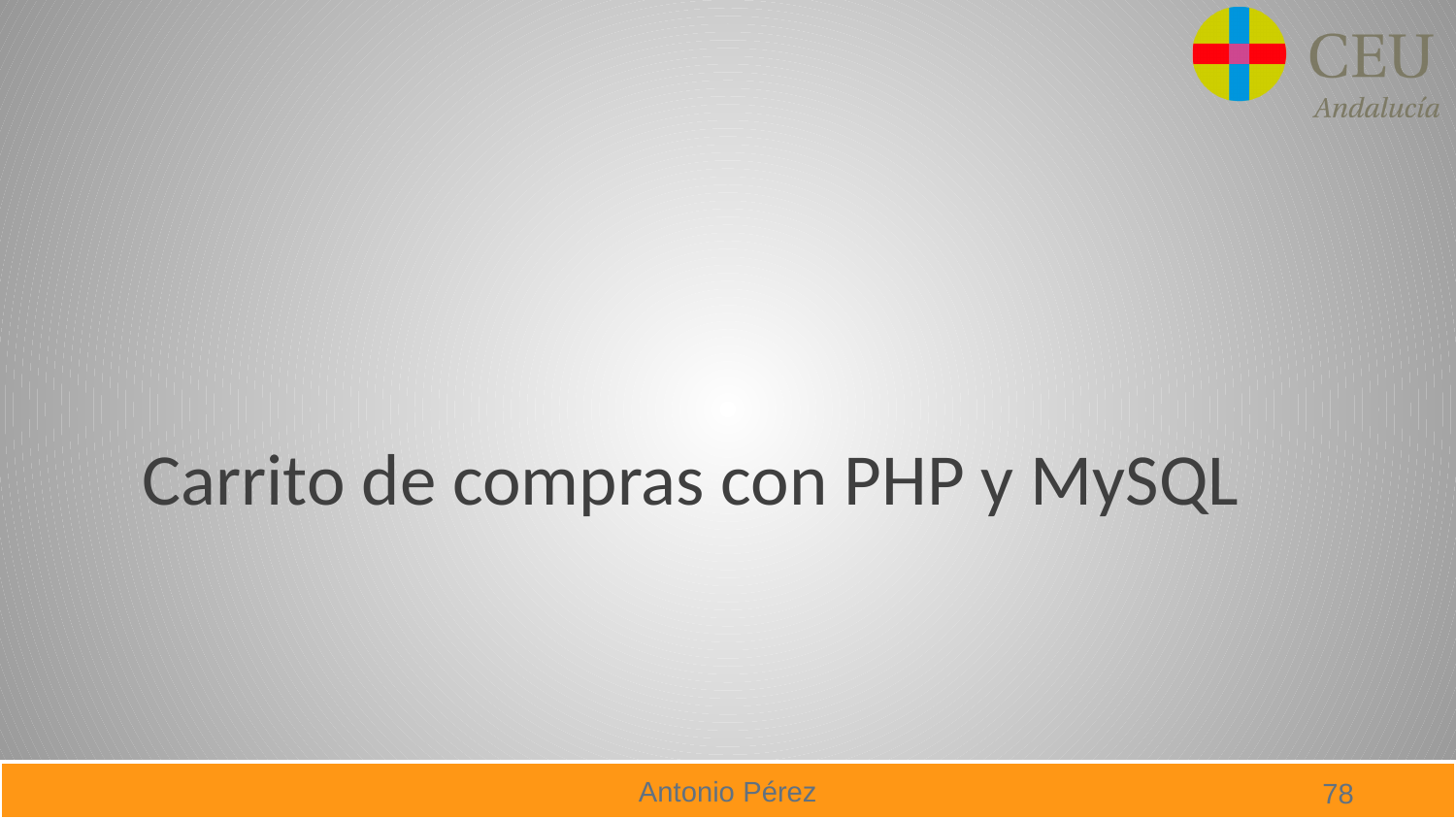

# Carrito de compras con PHP y MySQL